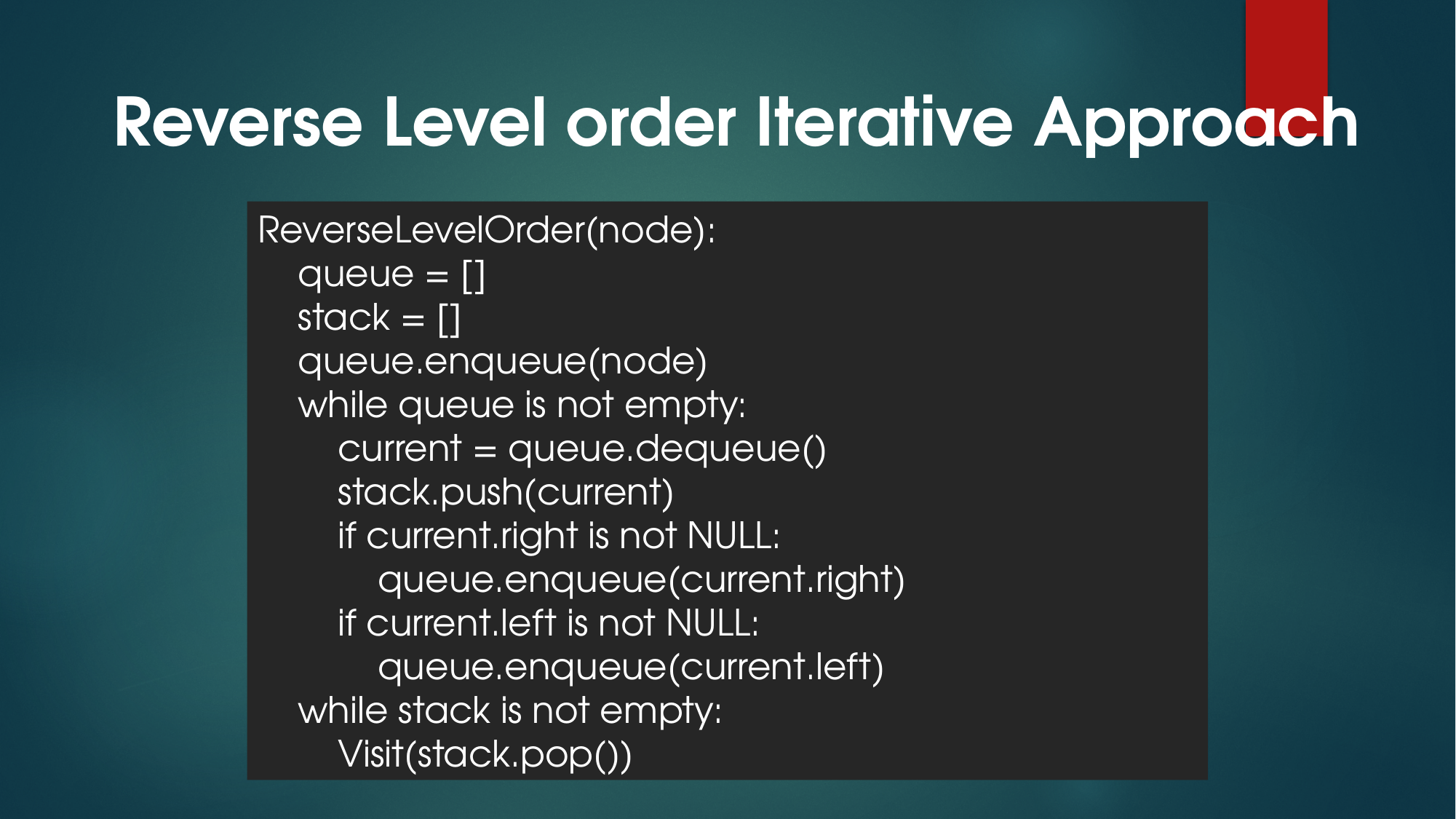

Reverse Level order Iterative Approach
ReverseLevelOrder(node):
    queue = []
    stack = []
    queue.enqueue(node)
    while queue is not empty:
        current = queue.dequeue()
        stack.push(current)
        if current.right is not NULL:
            queue.enqueue(current.right)
        if current.left is not NULL:
            queue.enqueue(current.left)
    while stack is not empty:
        Visit(stack.pop())